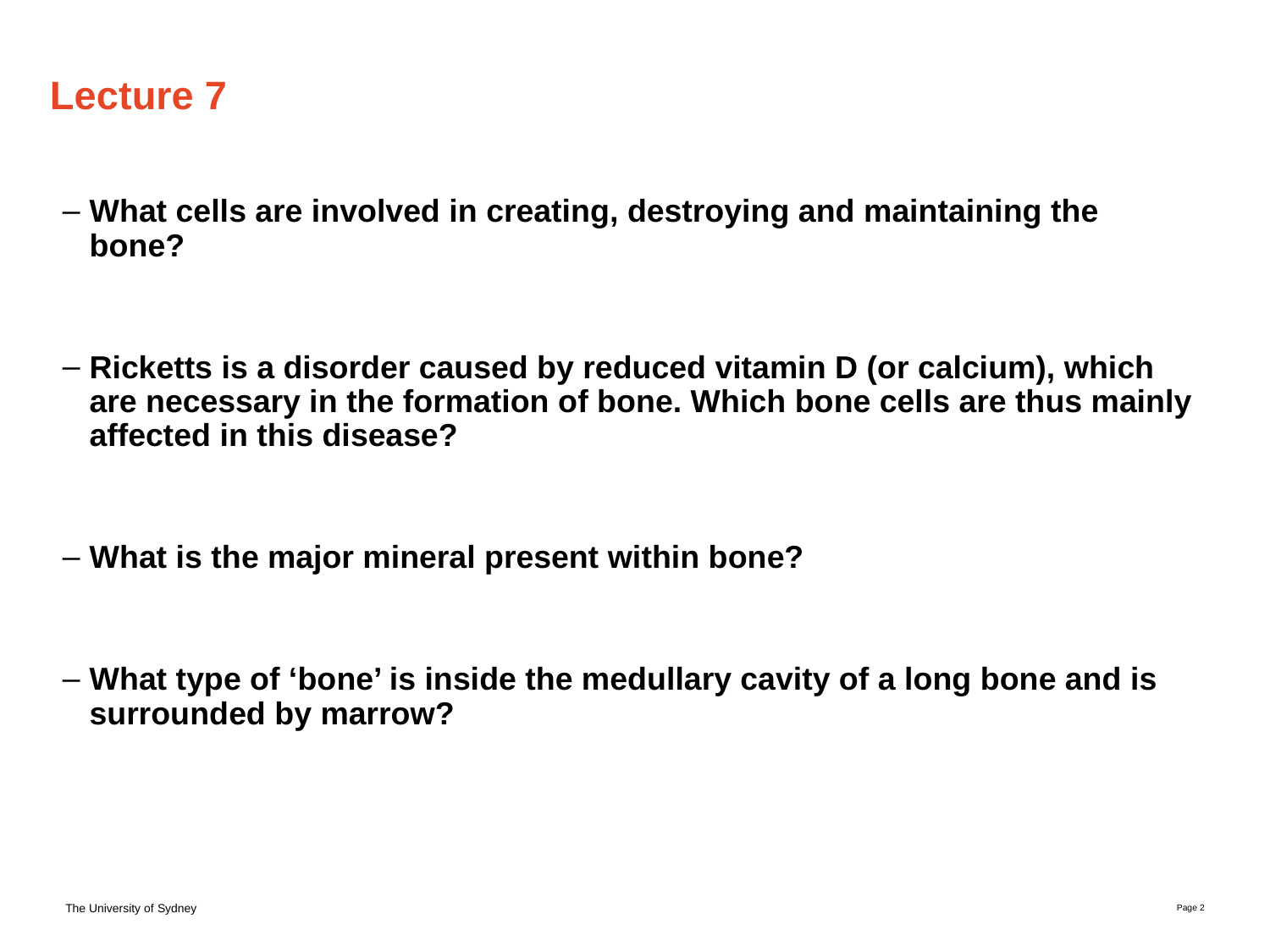

# Lecture 7
What cells are involved in creating, destroying and maintaining the bone?

Ricketts is a disorder caused by reduced vitamin D (or calcium), which are necessary in the formation of bone. Which bone cells are thus mainly affected in this disease?

What is the major mineral present within bone?

What type of ‘bone’ is inside the medullary cavity of a long bone and is surrounded by marrow?